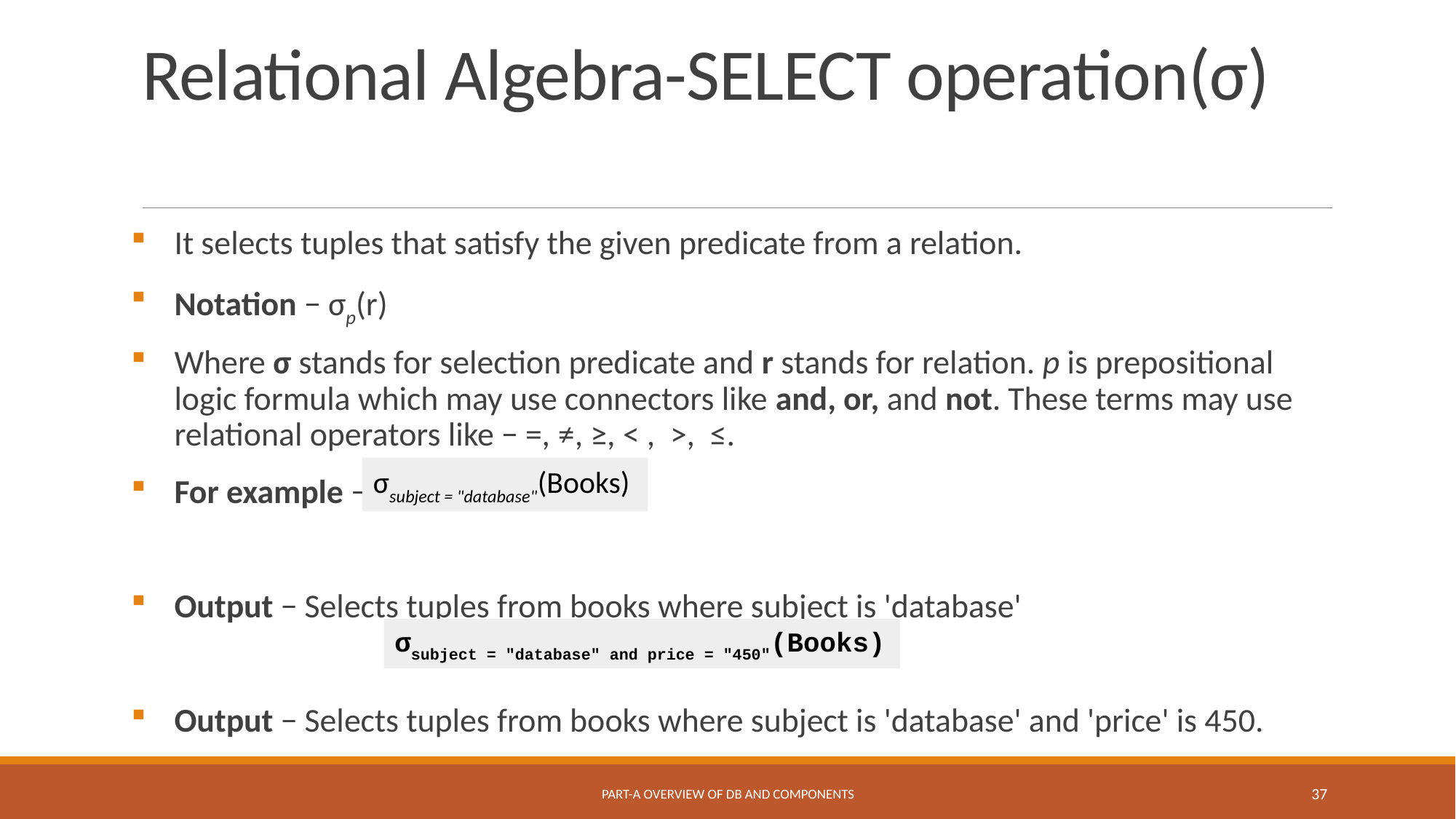

# Relational Algebra-SELECT operation(σ)
It selects tuples that satisfy the given predicate from a relation.
Notation − σp(r)
Where σ stands for selection predicate and r stands for relation. p is prepositional logic formula which may use connectors like and, or, and not. These terms may use relational operators like − =, ≠, ≥, < ,  >,  ≤.
For example −

Output − Selects tuples from books where subject is 'database'

Output − Selects tuples from books where subject is 'database' and 'price' is 450.
σsubject = "database"(Books)
σsubject = "database" and price = "450"(Books)
Part-A Overview of DB and Components
37